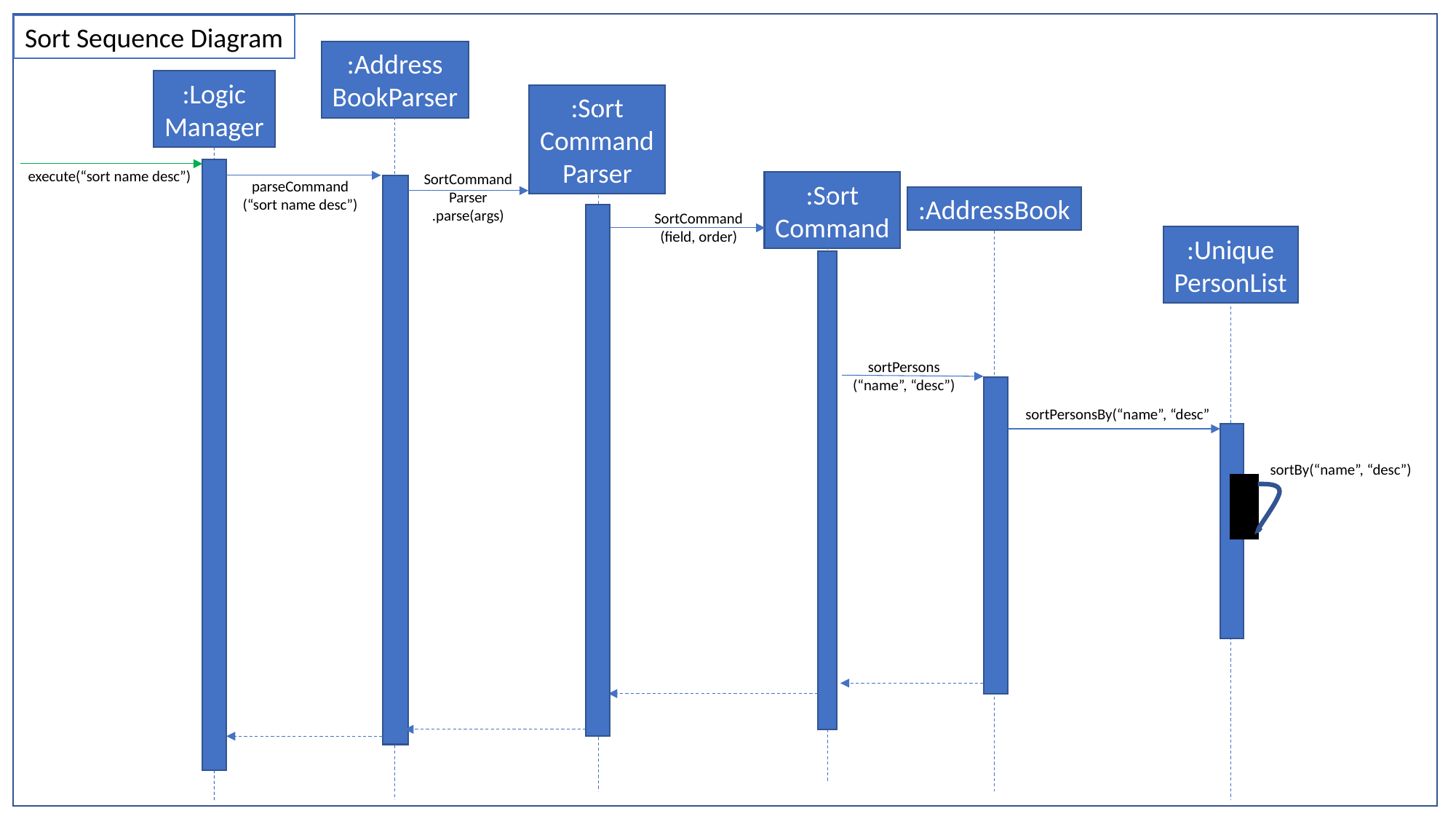

Sort Sequence Diagram
:Address
BookParser
:Logic
Manager
:Sort
Command
Parser

execute(“sort name desc”)
SortCommand
Parser
.parse(args)
parseCommand
(“sort name desc”)
:Sort
Command

:AddressBook
SortCommand
(field, order)

:Unique
PersonList

sortPersons
(“name”, “desc”)

sortPersonsBy(“name”, “desc”

sortBy(“name”, “desc”)